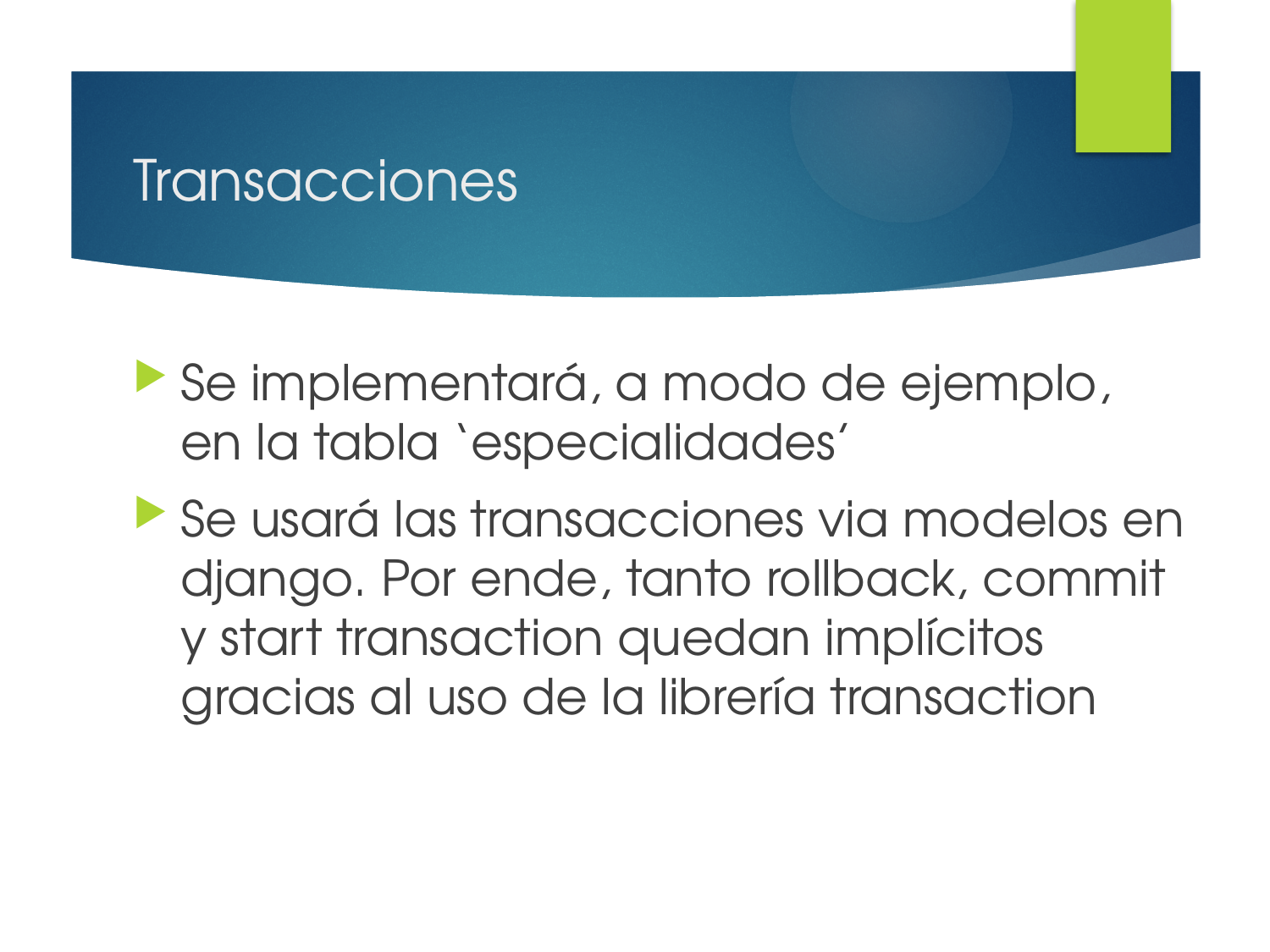

# Transacciones
Se implementará, a modo de ejemplo, en la tabla ‘especialidades’
Se usará las transacciones via modelos en django. Por ende, tanto rollback, commit y start transaction quedan implícitos gracias al uso de la librería transaction